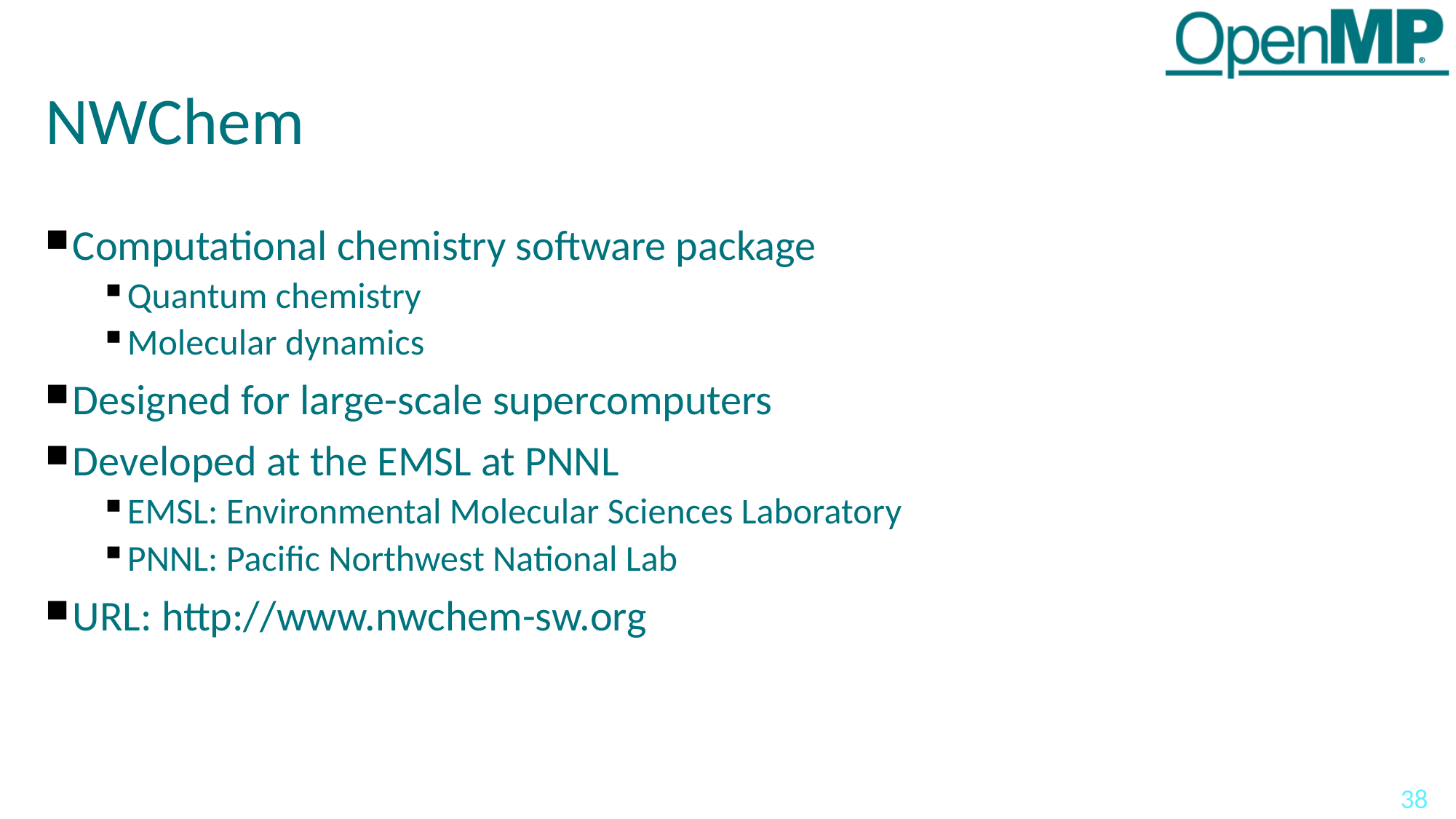

# NWChem
Computational chemistry software package
Quantum chemistry
Molecular dynamics
Designed for large-scale supercomputers
Developed at the EMSL at PNNL
EMSL: Environmental Molecular Sciences Laboratory
PNNL: Pacific Northwest National Lab
URL: http://www.nwchem-sw.org
38